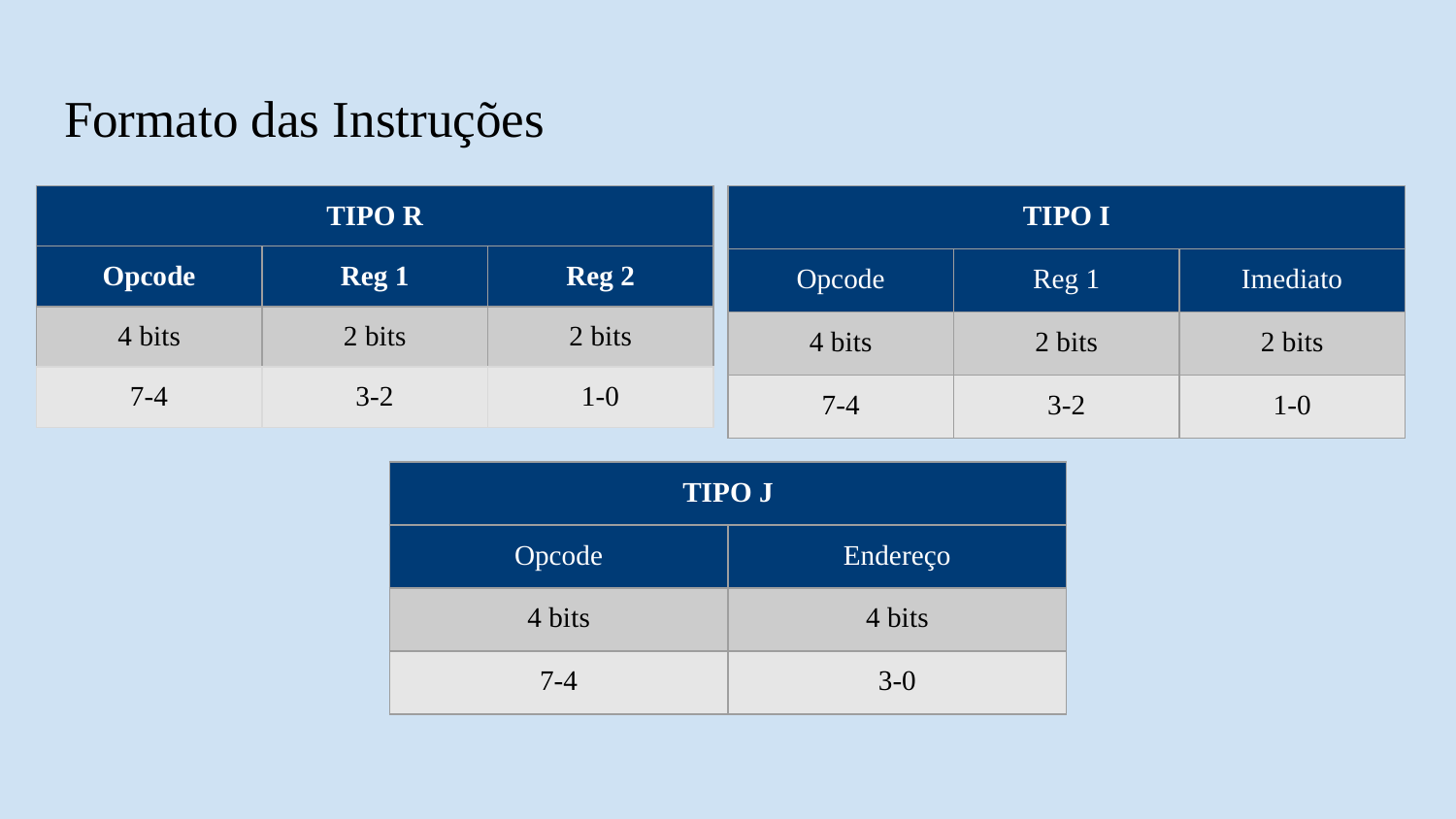

# Formato das Instruções
| TIPO I |  |  |
| --- | --- | --- |
| Opcode | Reg 1 | Imediato |
| 4 bits | 2 bits | 2 bits |
| 7-4 | 3-2 | 1-0 |
| TIPO R |  |  |
| --- | --- | --- |
| Opcode | Reg 1 | Reg 2 |
| 4 bits | 2 bits | 2 bits |
| 7-4 | 3-2 | 1-0 |
| TIPO J |  |
| --- | --- |
| Opcode | Endereço |
| 4 bits | 4 bits |
| 7-4 | 3-0 |